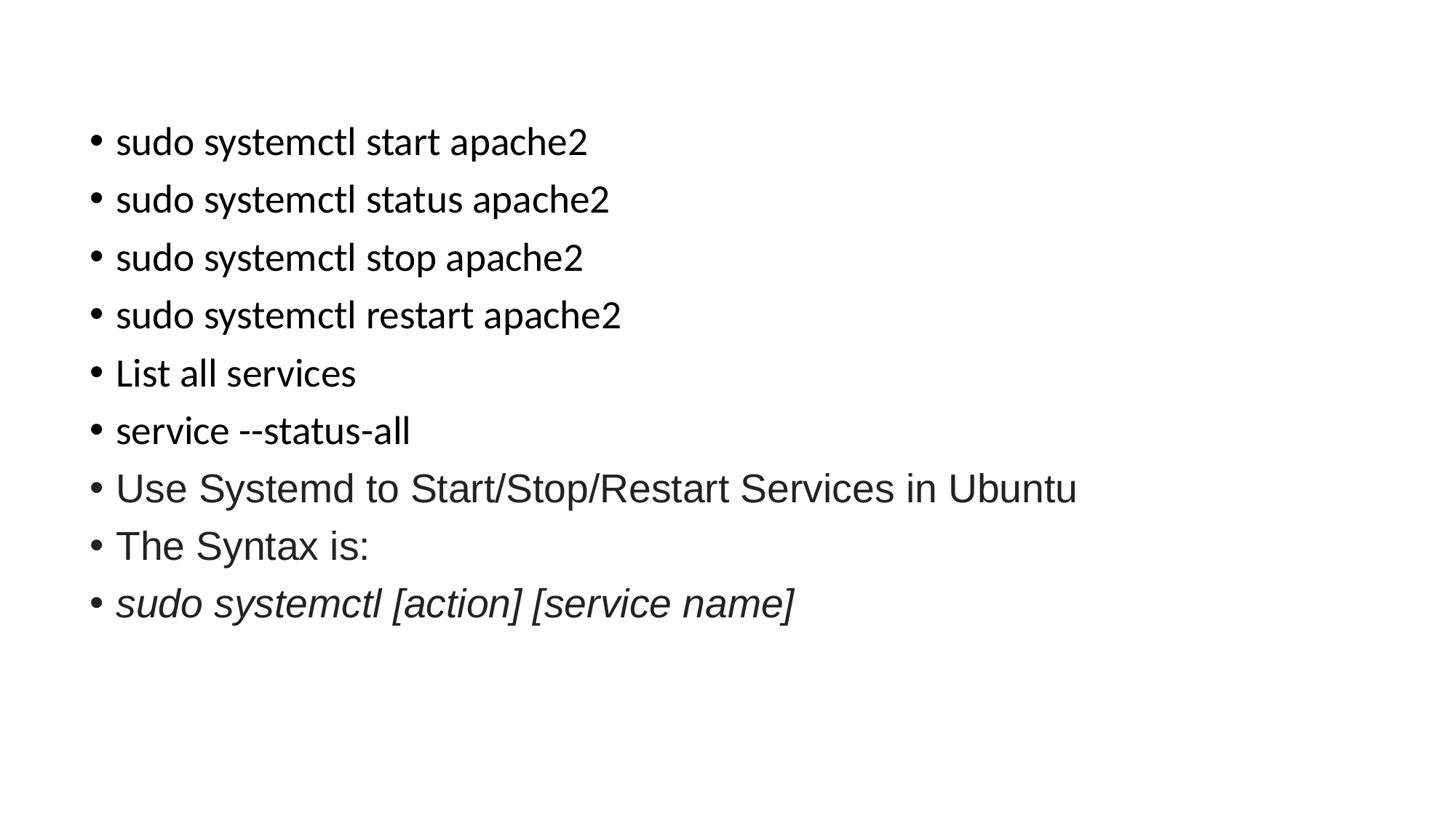

sudo systemctl start apache2
sudo systemctl status apache2
sudo systemctl stop apache2
sudo systemctl restart apache2
List all services
service --status-all
Use Systemd to Start/Stop/Restart Services in Ubuntu
The Syntax is:
sudo systemctl [action] [service name]